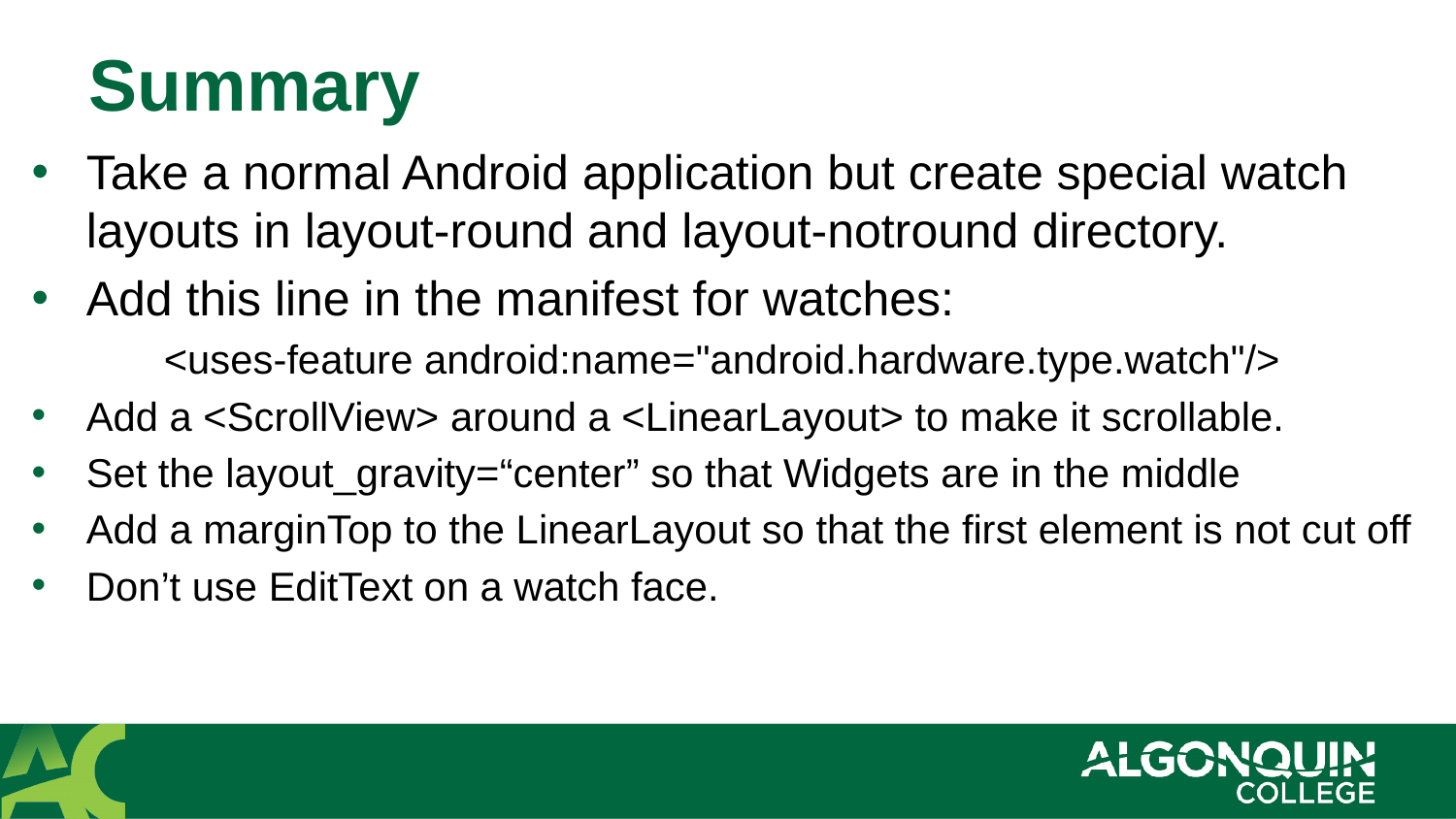

# Summary
Take a normal Android application but create special watch layouts in layout-round and layout-notround directory.
Add this line in the manifest for watches:
<uses-feature android:name="android.hardware.type.watch"/>
Add a <ScrollView> around a <LinearLayout> to make it scrollable.
Set the layout_gravity=“center” so that Widgets are in the middle
Add a marginTop to the LinearLayout so that the first element is not cut off
Don’t use EditText on a watch face.